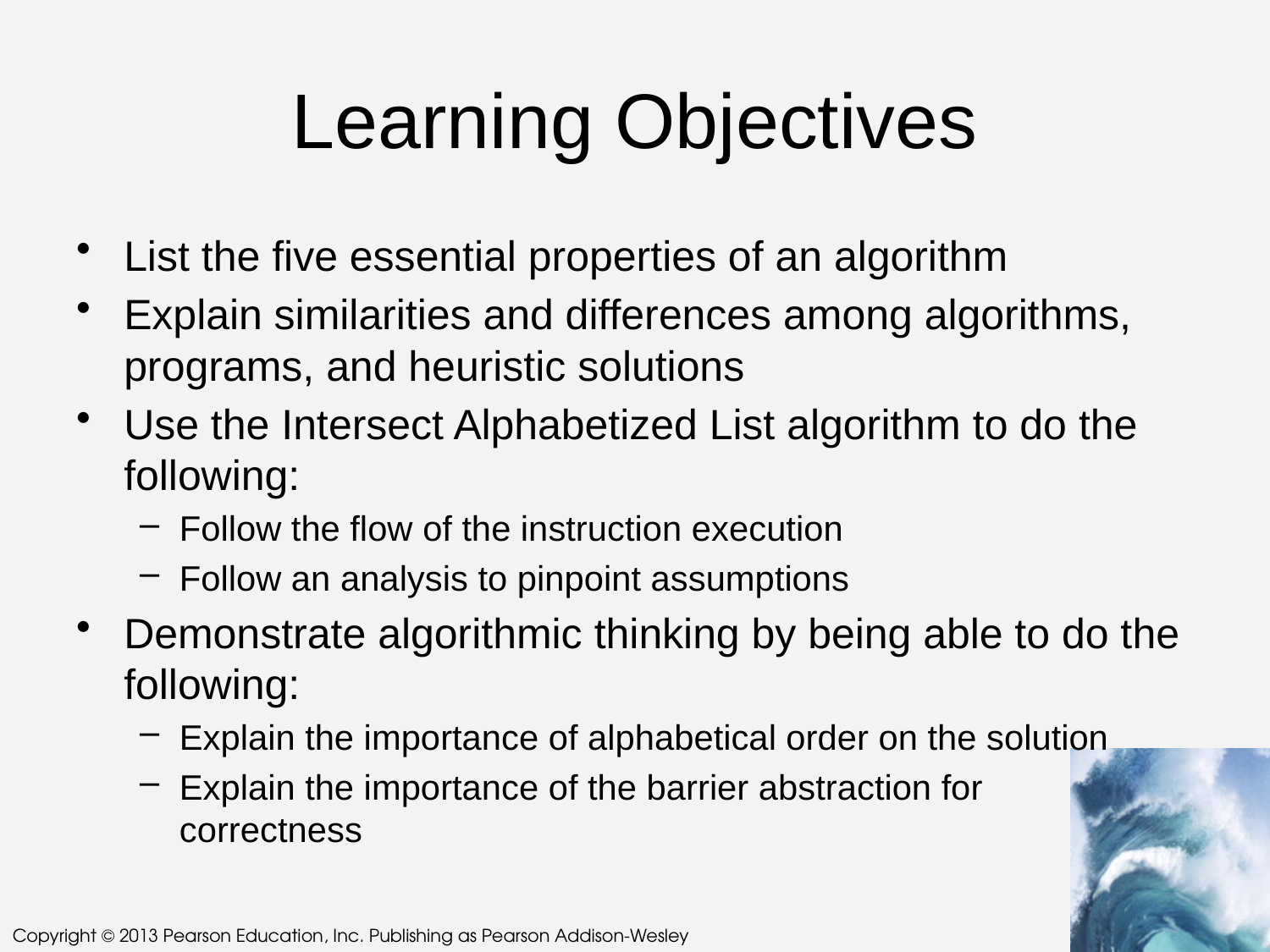

# Learning Objectives
List the five essential properties of an algorithm
Explain similarities and differences among algorithms, programs, and heuristic solutions
Use the Intersect Alphabetized List algorithm to do the following:
Follow the flow of the instruction execution
Follow an analysis to pinpoint assumptions
Demonstrate algorithmic thinking by being able to do the following:
Explain the importance of alphabetical order on the solution
Explain the importance of the barrier abstraction for
correctness